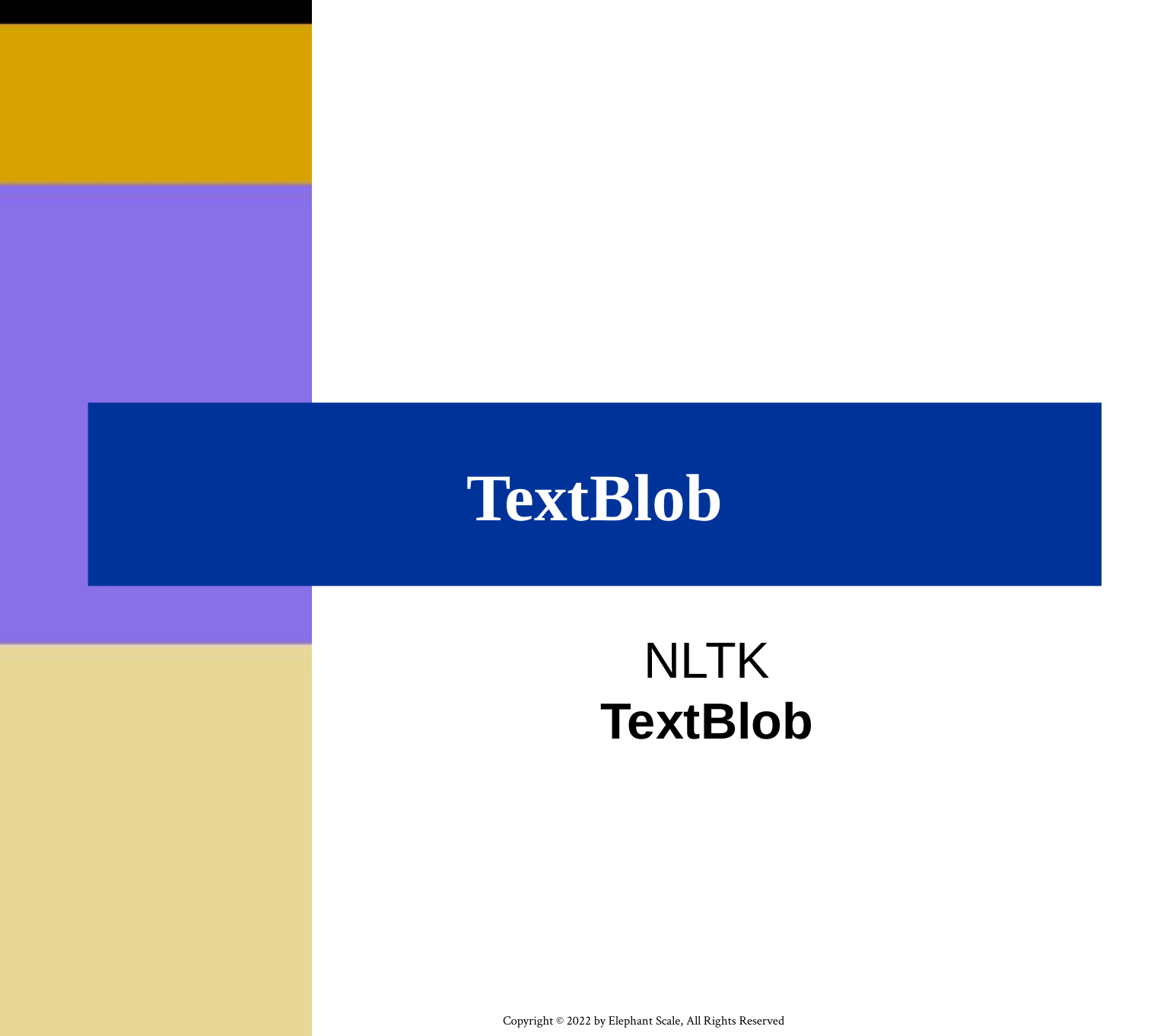

# TextBlob
NLTK
TextBlob

Copyright © 2022 by Elephant Scale, All Rights Reserved